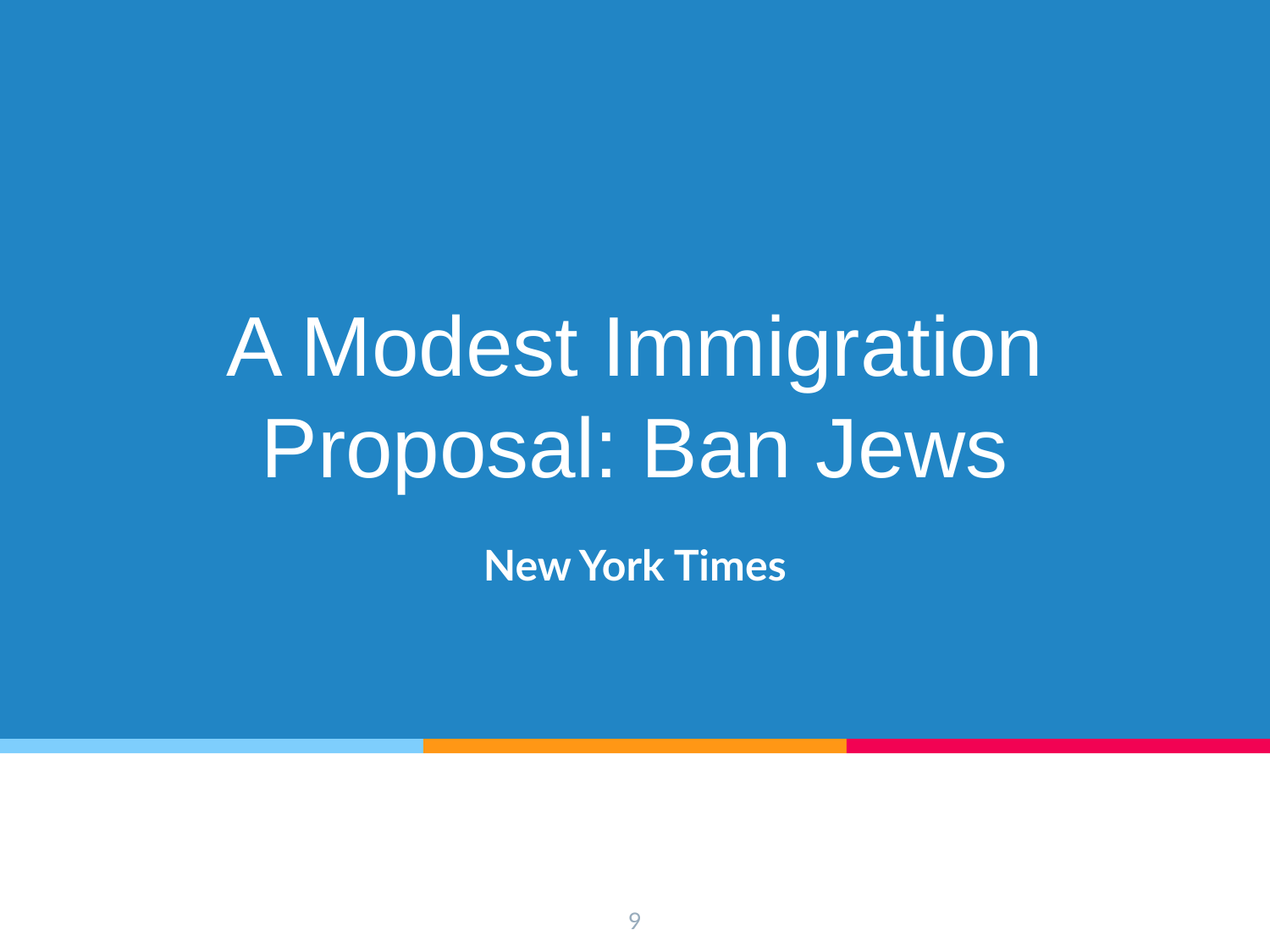

# A Modest Immigration Proposal: Ban Jews
New York Times
9